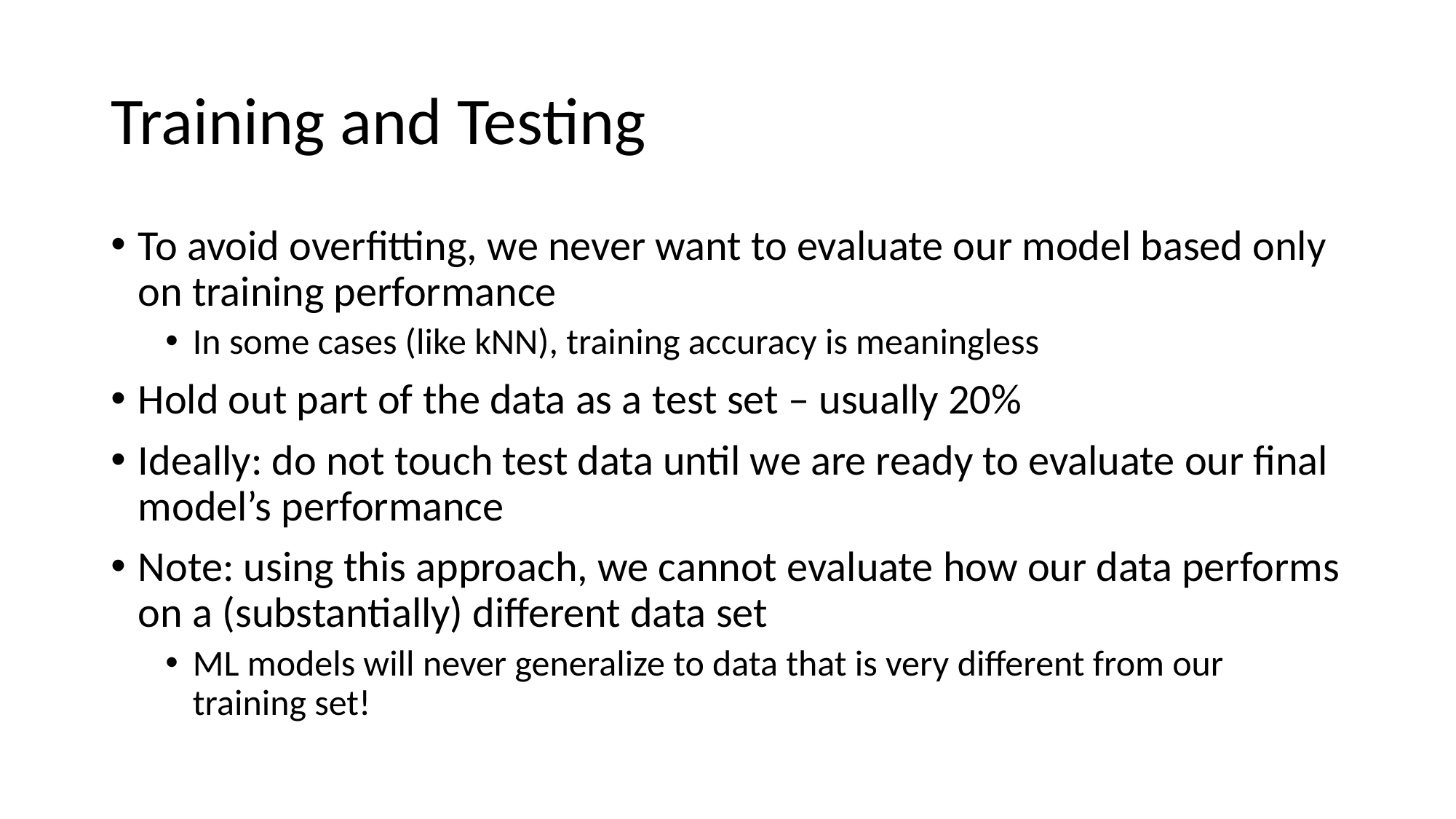

# Training and Testing
To avoid overfitting, we never want to evaluate our model based only on training performance
In some cases (like kNN), training accuracy is meaningless
Hold out part of the data as a test set – usually 20%
Ideally: do not touch test data until we are ready to evaluate our final model’s performance
Note: using this approach, we cannot evaluate how our data performs on a (substantially) different data set
ML models will never generalize to data that is very different from our training set!